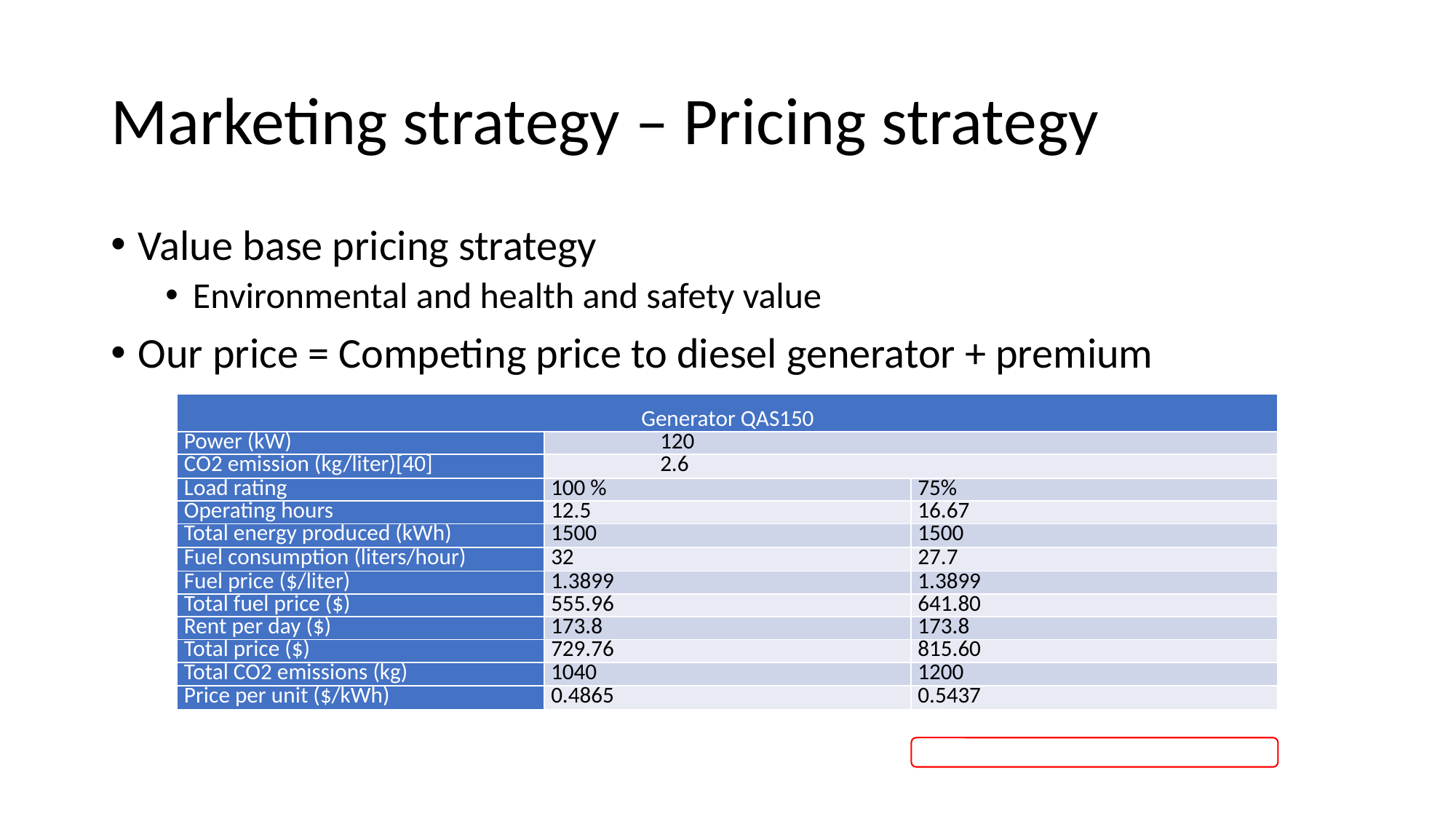

# Marketing strategy – Pricing strategy
Value base pricing strategy
Environmental and health and safety value
Our price = Competing price to diesel generator + premium

| Generator QAS150 |  |  |
| --- | --- | --- |
| Power (kW) | 120 |  |
| CO2 emission (kg/liter)[40] | 2.6 |  |
| Load rating | 100 % | 75% |
| Operating hours | 12.5 | 16.67 |
| Total energy produced (kWh) | 1500 | 1500 |
| Fuel consumption (liters/hour) | 32 | 27.7 |
| Fuel price ($/liter) | 1.3899 | 1.3899 |
| Total fuel price ($) | 555.96 | 641.80 |
| Rent per day ($) | 173.8 | 173.8 |
| Total price ($) | 729.76 | 815.60 |
| Total CO2 emissions (kg) | 1040 | 1200 |
| Price per unit ($/kWh) | 0.4865 | 0.5437 |